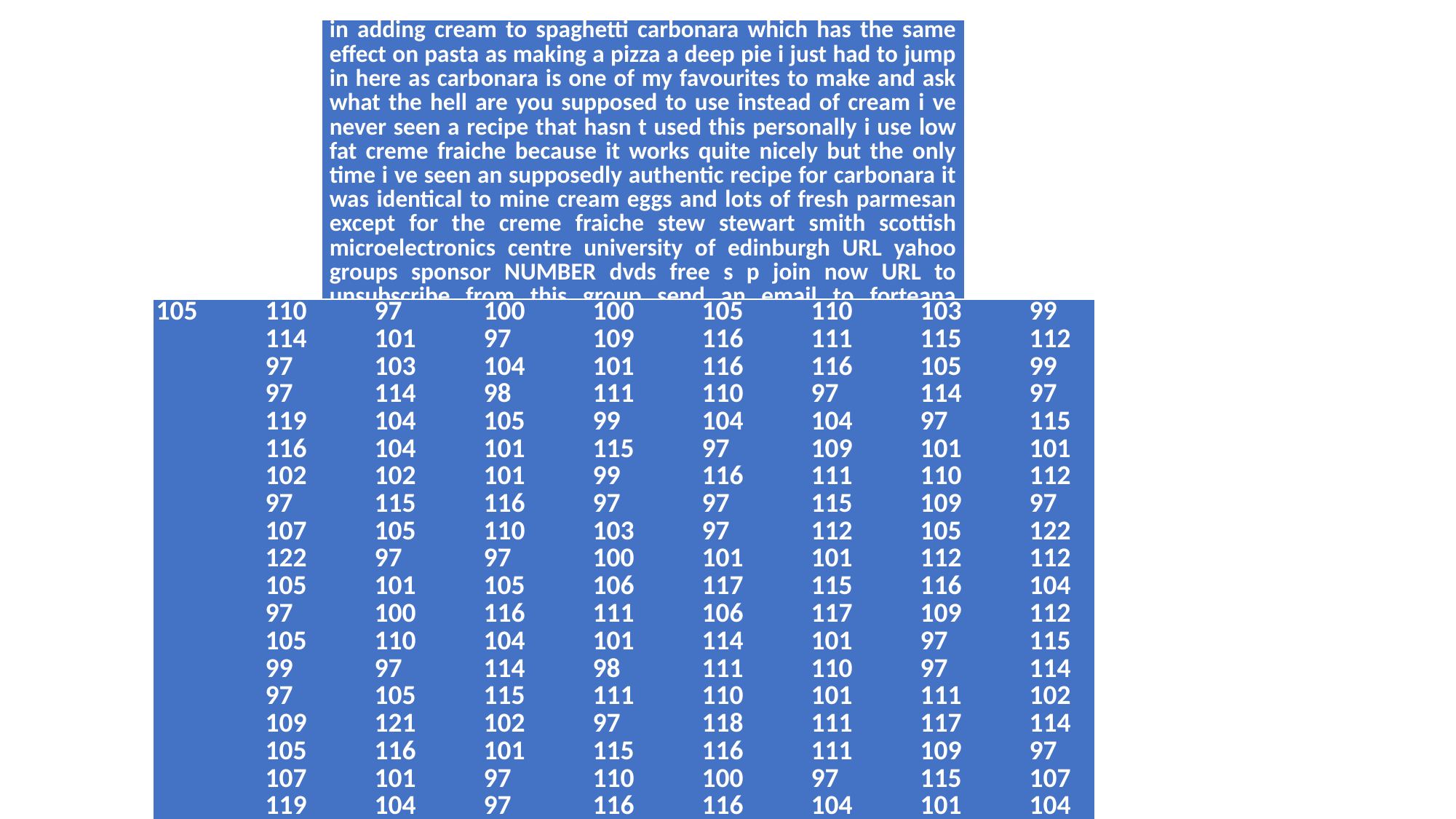

| in adding cream to spaghetti carbonara which has the same effect on pasta as making a pizza a deep pie i just had to jump in here as carbonara is one of my favourites to make and ask what the hell are you supposed to use instead of cream i ve never seen a recipe that hasn t used this personally i use low fat creme fraiche because it works quite nicely but the only time i ve seen an supposedly authentic recipe for carbonara it was identical to mine cream eggs and lots of fresh parmesan except for the creme fraiche stew stewart smith scottish microelectronics centre university of edinburgh URL yahoo groups sponsor NUMBER dvds free s p join now URL to unsubscribe from this group send an email to forteana unsubscribe URL your use of yahoo groups is subject to URL |
| --- |
| 105 110 97 100 100 105 110 103 99 114 101 97 109 116 111 115 112 97 103 104 101 116 116 105 99 97 114 98 111 110 97 114 97 119 104 105 99 104 104 97 115 116 104 101 115 97 109 101 101 102 102 101 99 116 111 110 112 97 115 116 97 97 115 109 97 107 105 110 103 97 112 105 122 122 97 97 100 101 101 112 112 105 101 105 106 117 115 116 104 97 100 116 111 106 117 109 112 105 110 104 101 114 101 97 115 99 97 114 98 111 110 97 114 97 105 115 111 110 101 111 102 109 121 102 97 118 111 117 114 105 116 101 115 116 111 109 97 107 101 97 110 100 97 115 107 119 104 97 116 116 104 101 104 101 108 108 97 114 101 121 111 117 115 117 112 112 111 115 101 100 116 111 117 115 101 105 110 115 116 101 97 100 111 102 99 114 101 97 109 105 118 101 110 101 118 101 114 115 101 101 110 97 114 101 99 105 112 101 116 104 97 116 104 97 115 110 116 117 115 101 100 116 104 105 115 112 101 114 115 111 110 97 108 108 121 105 117 115 101 108 111 119 102 97 116 99 114 101 109 101 102 114 97 105 99 104 101 98 101 99 97 117 115 101 105 116 119 111 114 107 115 113 117 105 116 101 110 105 99 101 108 121 98 117 116 116 104 101 111 110 108 121 116 105 109 101 105 118 101 115 101 101 … ……………………… |
| --- |